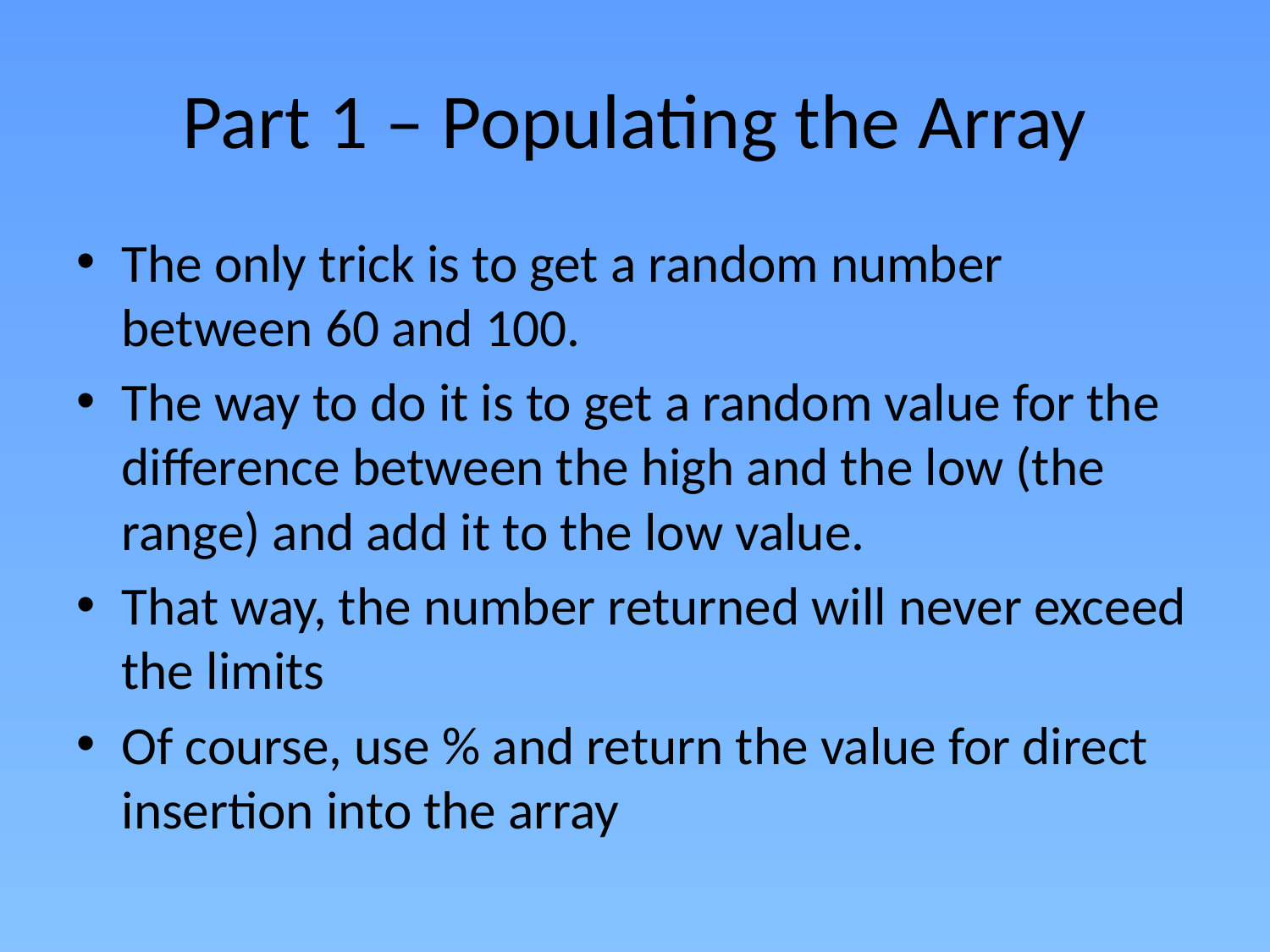

# Part 1 – Populating the Array
The only trick is to get a random number between 60 and 100.
The way to do it is to get a random value for the difference between the high and the low (the range) and add it to the low value.
That way, the number returned will never exceed the limits
Of course, use % and return the value for direct insertion into the array